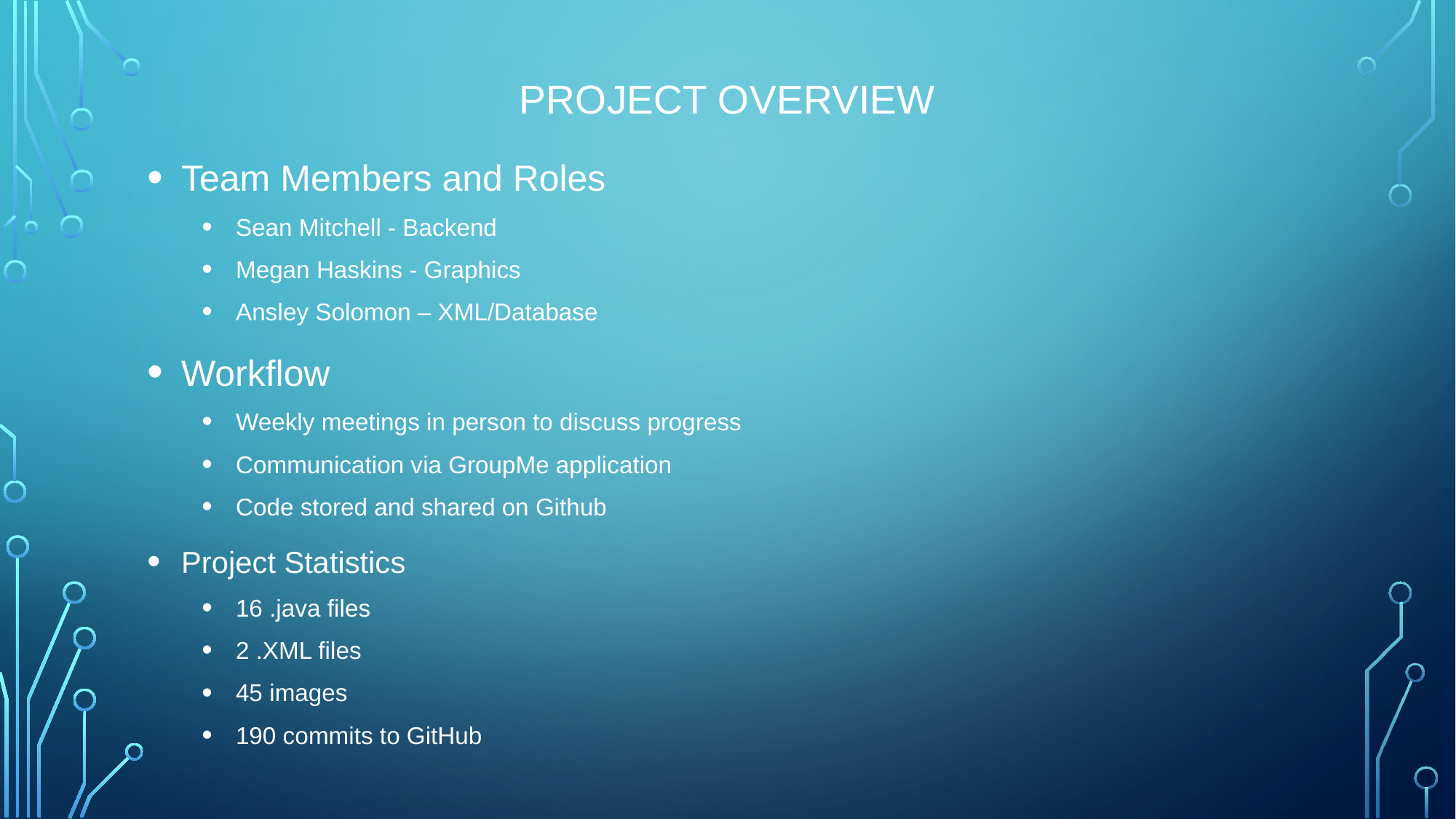

# Project overview
Team Members and Roles
Sean Mitchell - Backend
Megan Haskins - Graphics
Ansley Solomon – XML/Database
Workflow
Weekly meetings in person to discuss progress
Communication via GroupMe application
Code stored and shared on Github
Project Statistics
16 .java files
2 .XML files
45 images
190 commits to GitHub